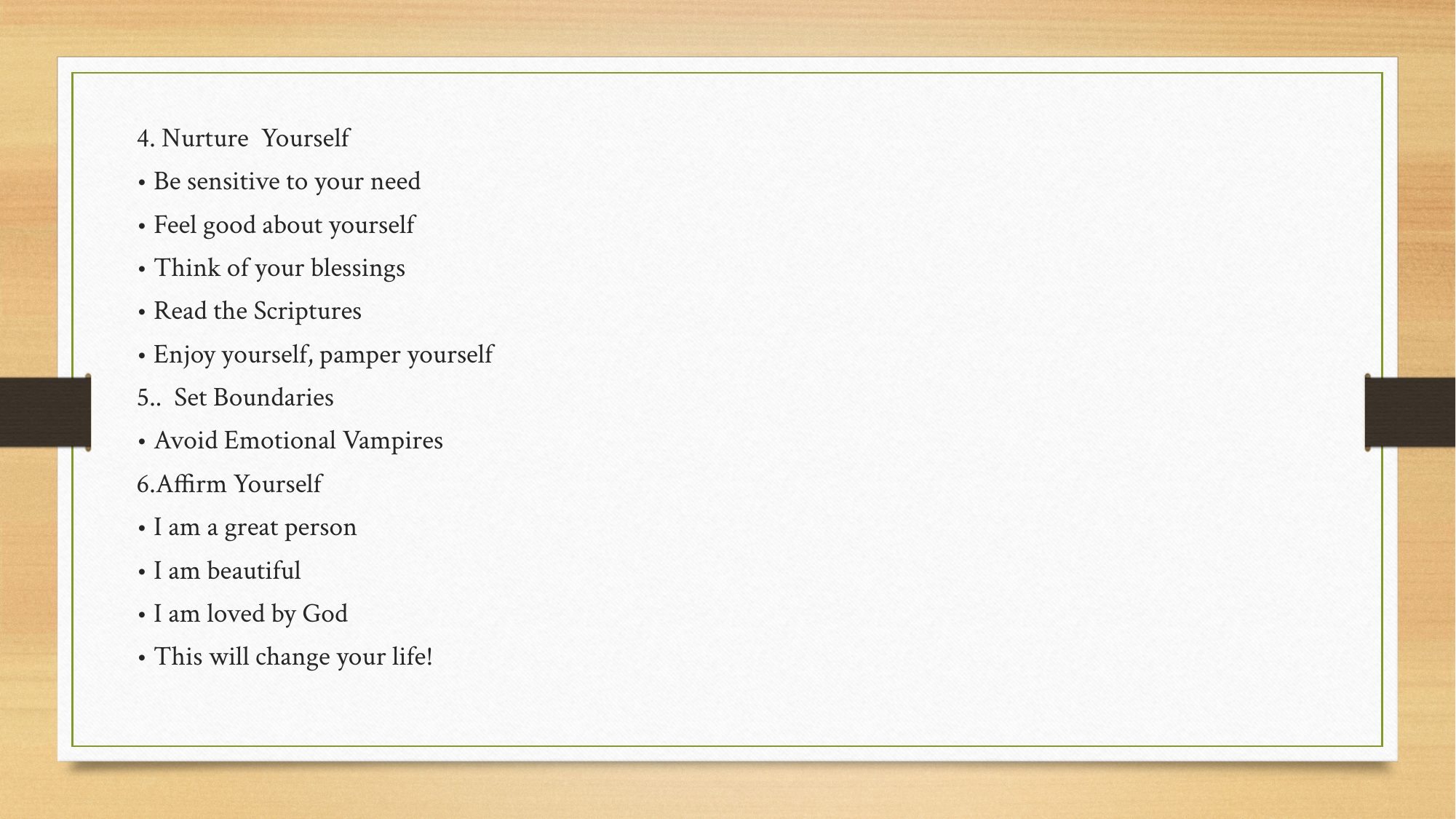

4. Nurture  Yourself
• Be sensitive to your need
• Feel good about yourself
• Think of your blessings
• Read the Scriptures
• Enjoy yourself, pamper yourself
5..  Set Boundaries
• Avoid Emotional Vampires
6.Affirm Yourself
• I am a great person
• I am beautiful
• I am loved by God
• This will change your life!